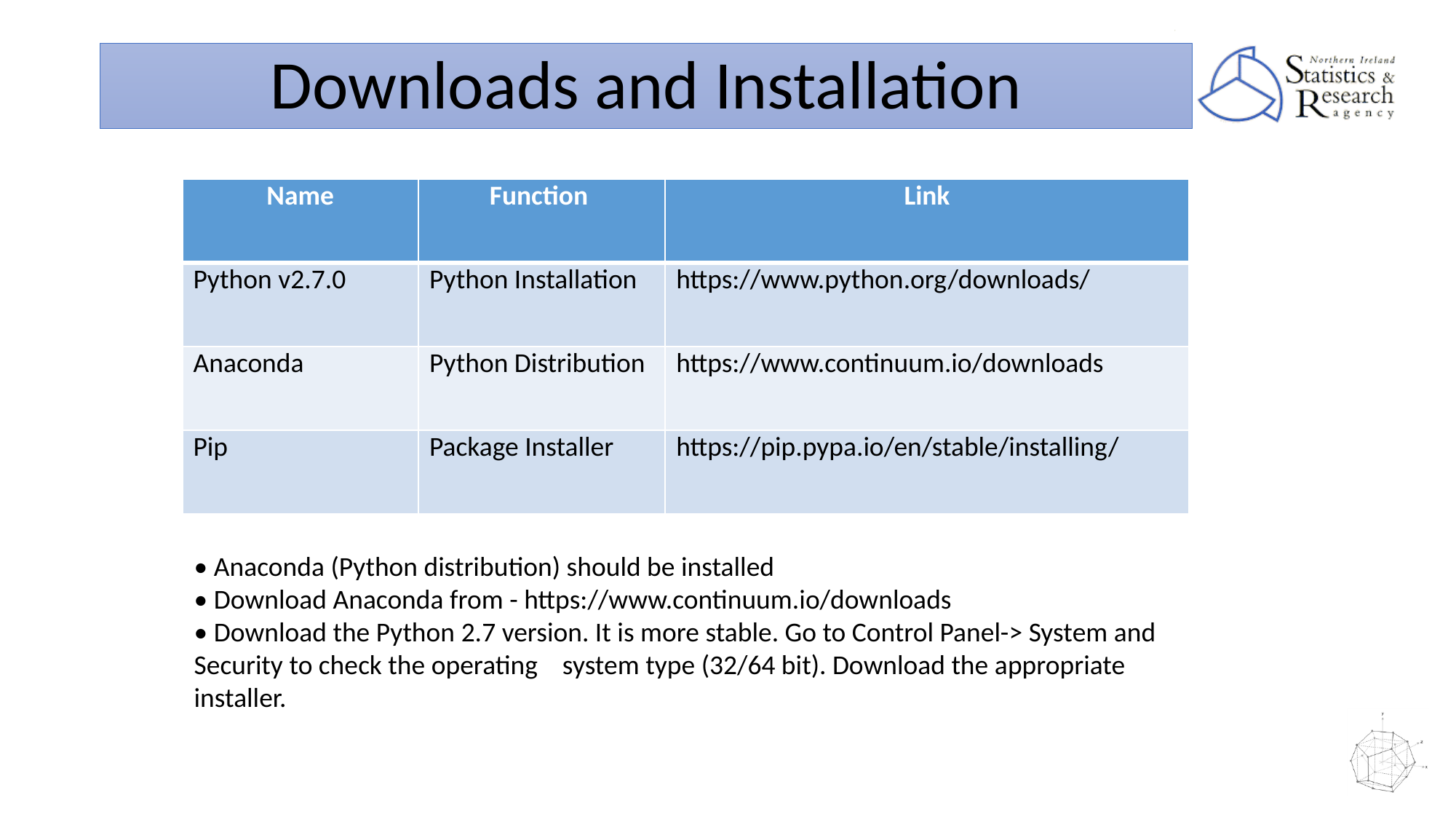

# Downloads and Installation
| Name | Function | Link |
| --- | --- | --- |
| Python v2.7.0 | Python Installation | https://www.python.org/downloads/ |
| Anaconda | Python Distribution | https://www.continuum.io/downloads |
| Pip | Package Installer | https://pip.pypa.io/en/stable/installing/ |
• Anaconda (Python distribution) should be installed
• Download Anaconda from - https://www.continuum.io/downloads
• Download the Python 2.7 version. It is more stable. Go to Control Panel-> System and Security to check the operating    system type (32/64 bit). Download the appropriate installer.